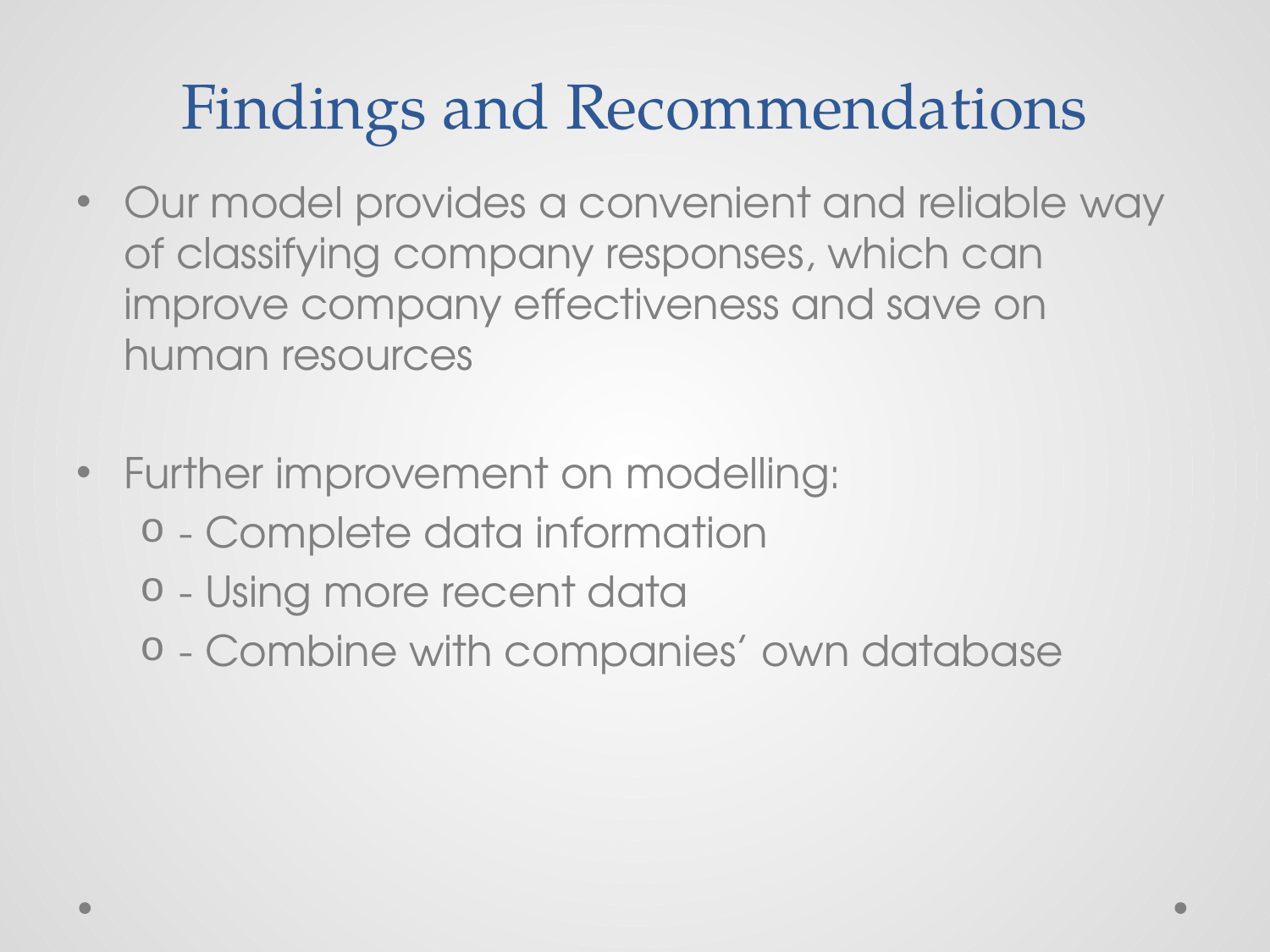

# Findings and Recommendations
Our model provides a convenient and reliable way of classifying company responses, which can improve company effectiveness and save on human resources

Further improvement on modelling:
- Complete data information
- Using more recent data
- Combine with companies’ own database